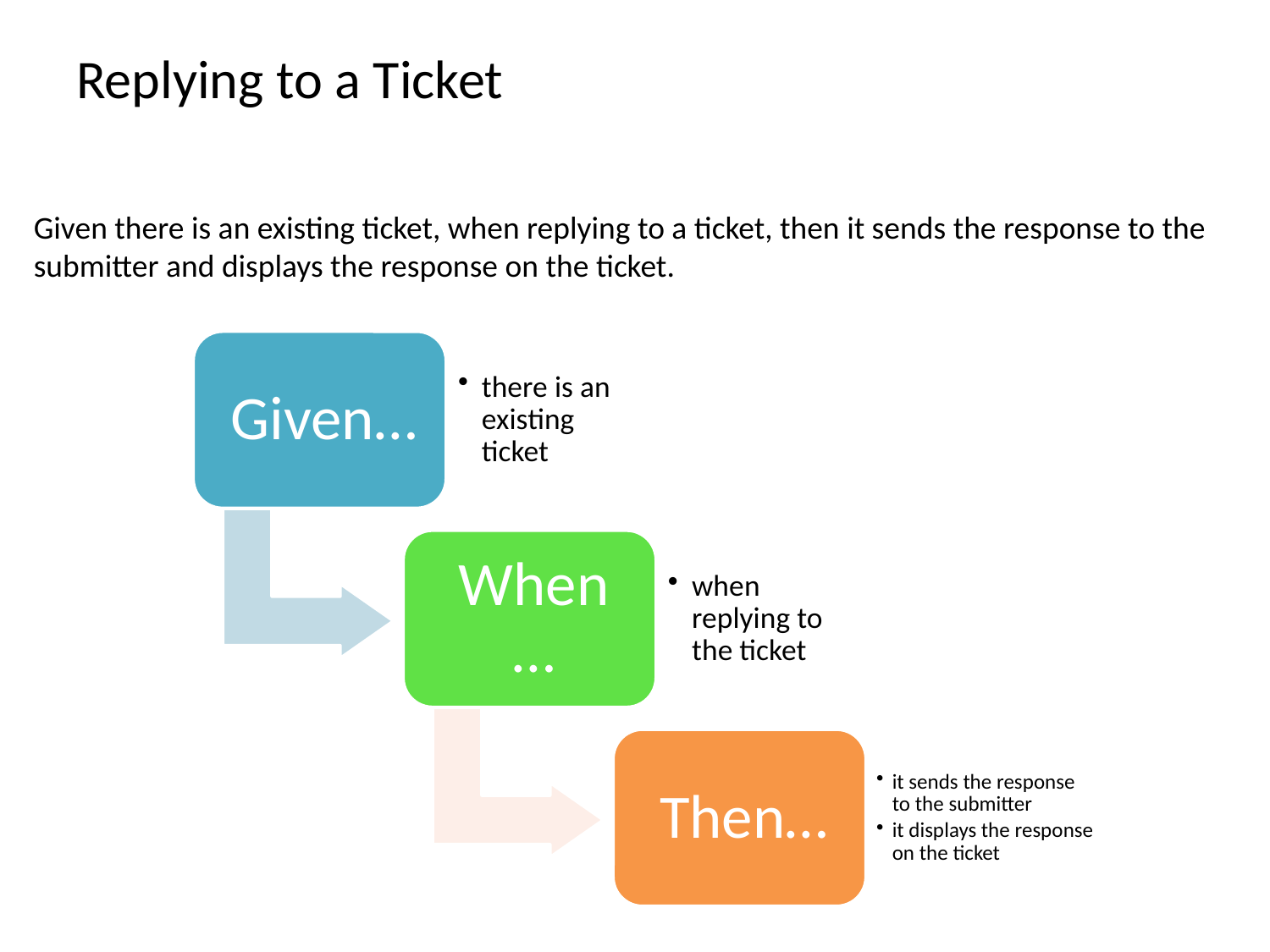

# Replying to a Ticket
Given there is an existing ticket, when replying to a ticket, then it sends the response to the submitter and displays the response on the ticket.
Given…
there is an existing ticket
When…
when replying to the ticket
Then…
it sends the response to the submitter
it displays the response on the ticket